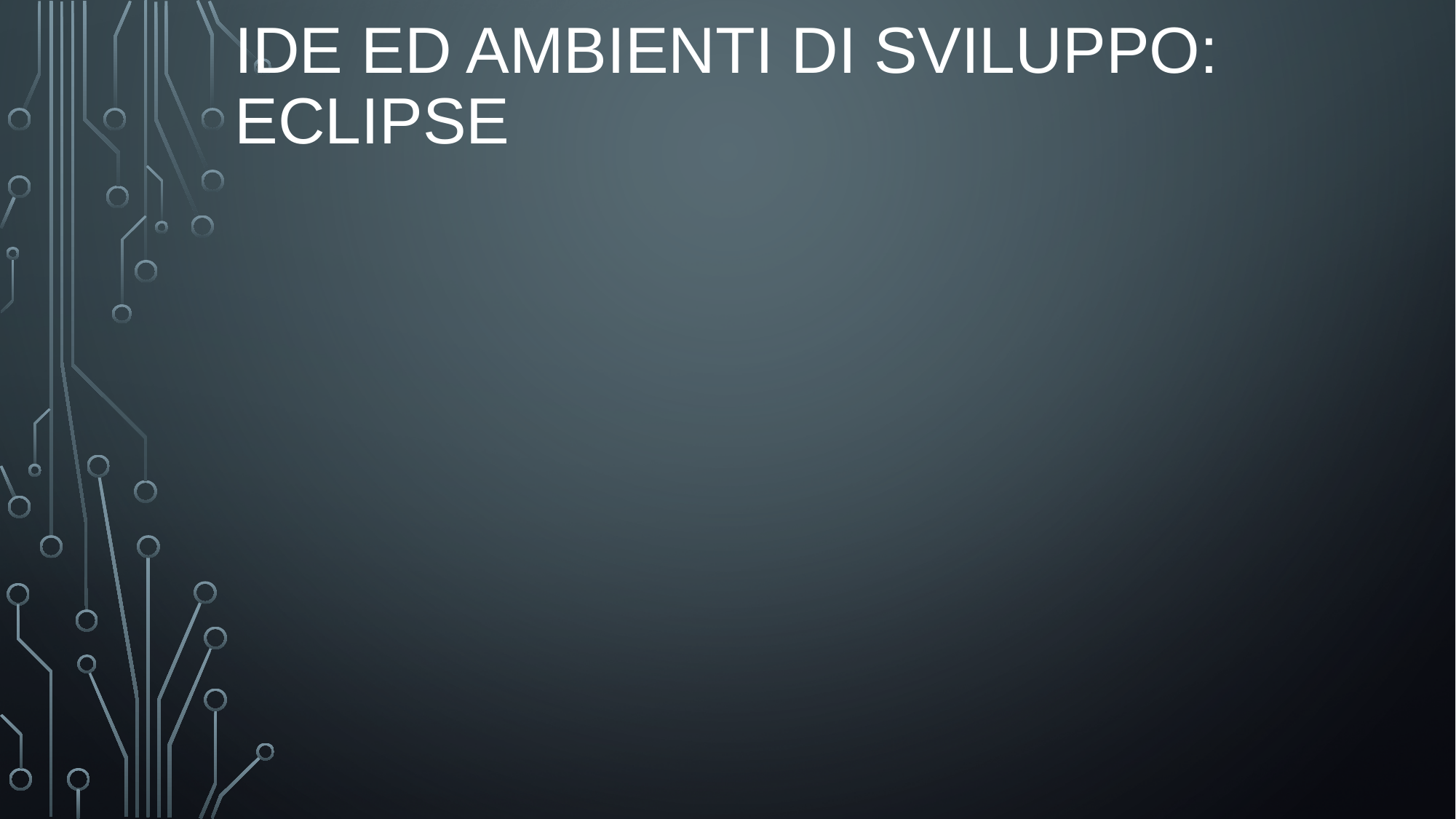

# Ide ed ambienti di sviluppo: eclipse